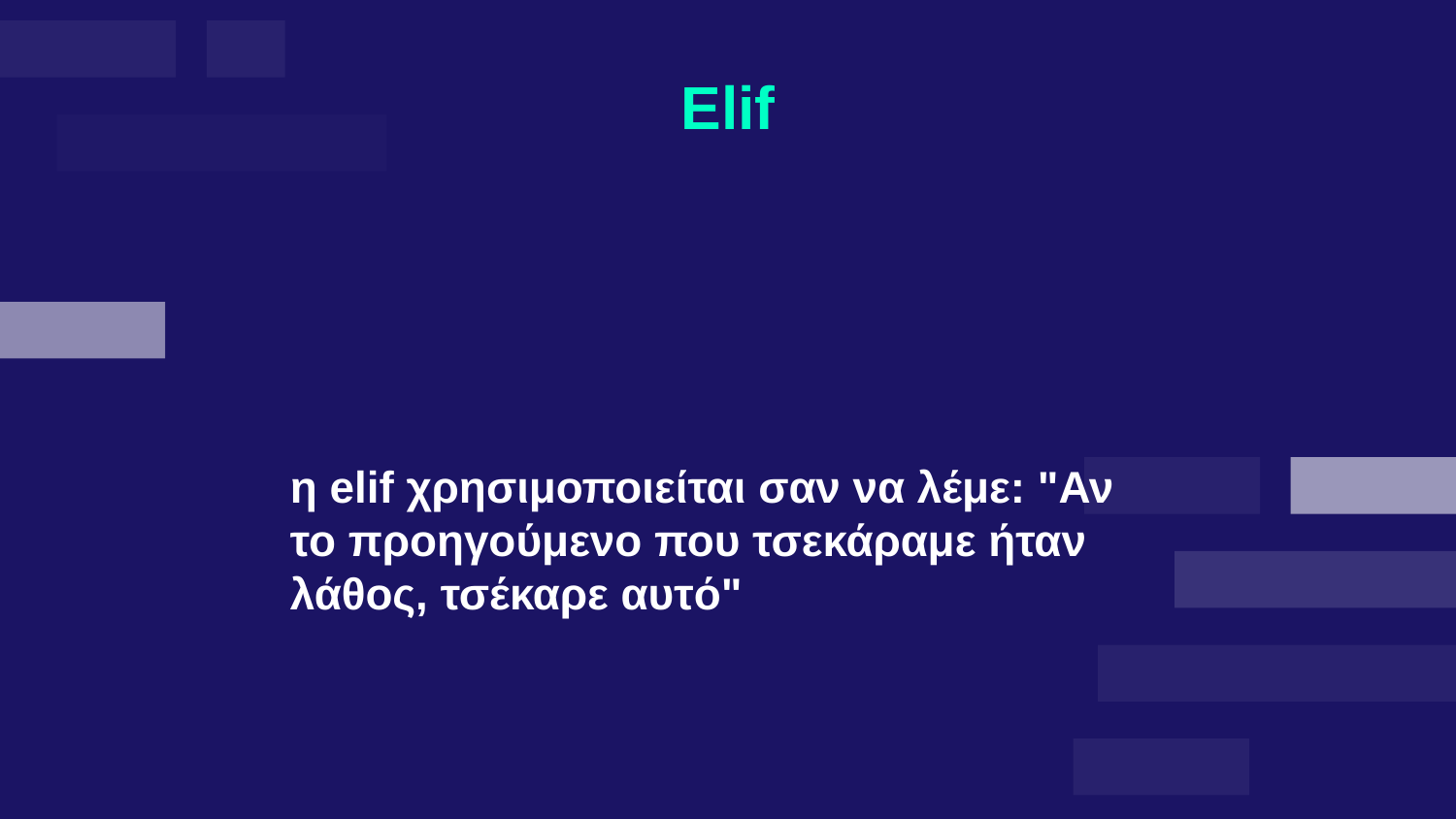

# Elif
η elif χρησιμοποιείται σαν να λέμε: "Αν το προηγούμενο που τσεκάραμε ήταν λάθος, τσέκαρε αυτό"